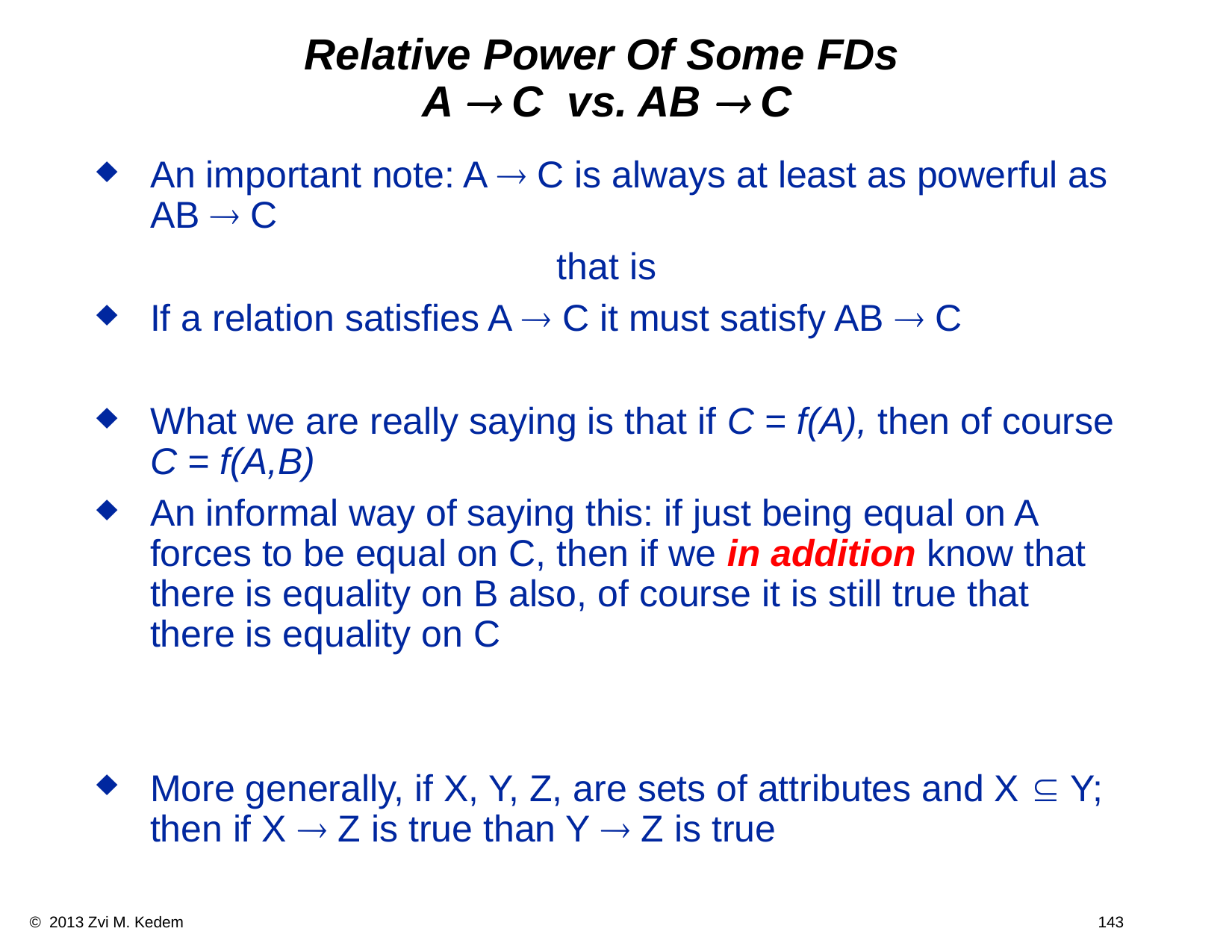

# Relative Power Of Some FDs A → C  vs. AB → C
An important note: A → C is always at least as powerful as AB → C
that is
If a relation satisfies A → C it must satisfy AB → C

What we are really saying is that if C = f(A), then of course C = f(A,B)
An informal way of saying this: if just being equal on A forces to be equal on C, then if we in addition know that there is equality on B also, of course it is still true that there is equality on C

More generally, if X, Y, Z, are sets of attributes and X ⊆ Y; then if X → Z is true than Y → Z is true